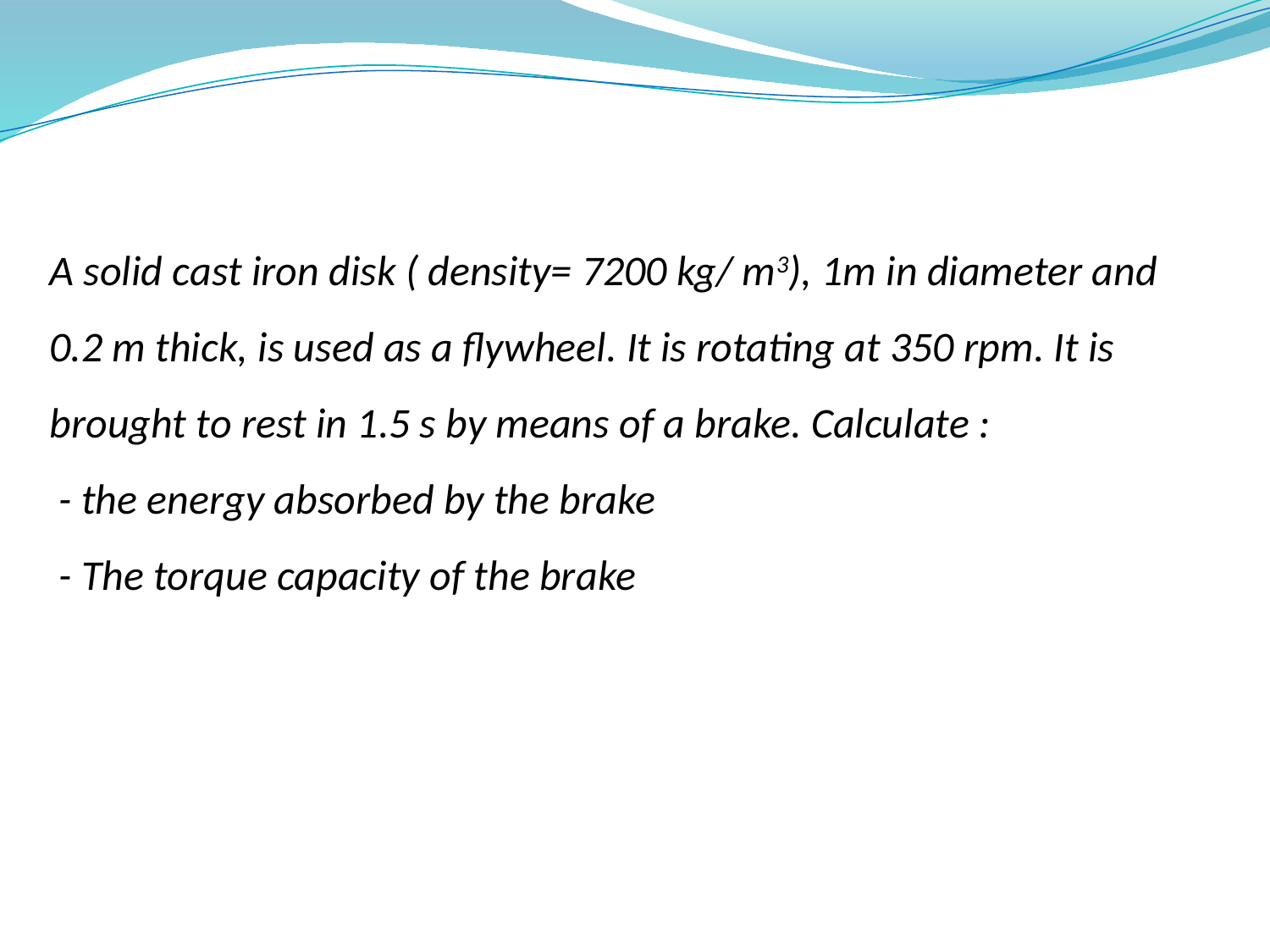

A solid cast iron disk ( density= 7200 kg/ m3), 1m in diameter and 0.2 m thick, is used as a flywheel. It is rotating at 350 rpm. It is brought to rest in 1.5 s by means of a brake. Calculate :
 - the energy absorbed by the brake
 - The torque capacity of the brake